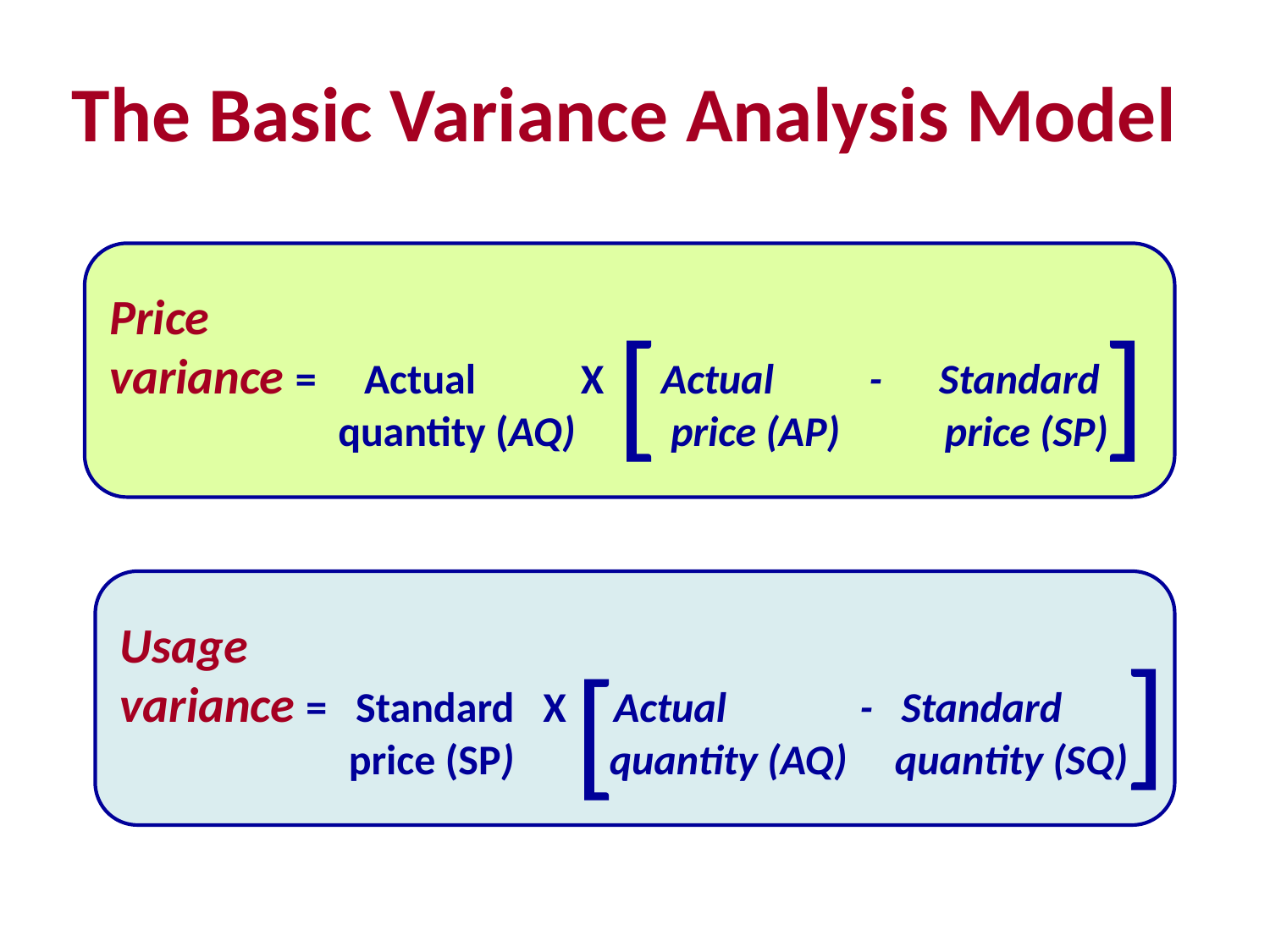

# The Basic Variance Analysis Model
Price
variance =     Actual           X      Actual          -      Standard
                        quantity (AQ)          price (AP)           price (SP)
[
]
Usage
variance =   Standard   X     Actual 	           -   Standard
                        price (SP)          quantity (AQ)     quantity (SQ)
]
[